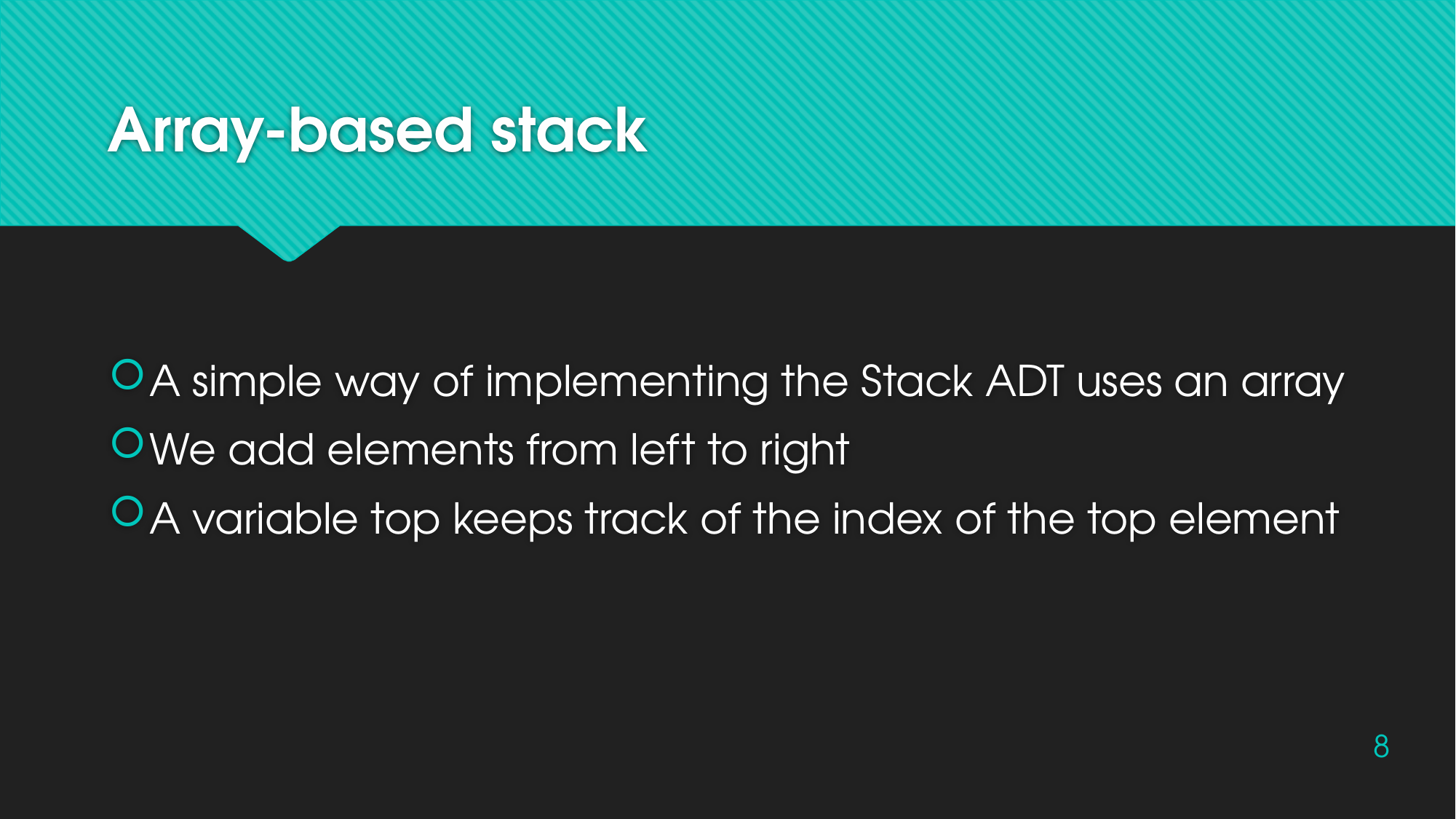

# Array-based stack
A simple way of implementing the Stack ADT uses an array
We add elements from left to right
A variable top keeps track of the index of the top element

8